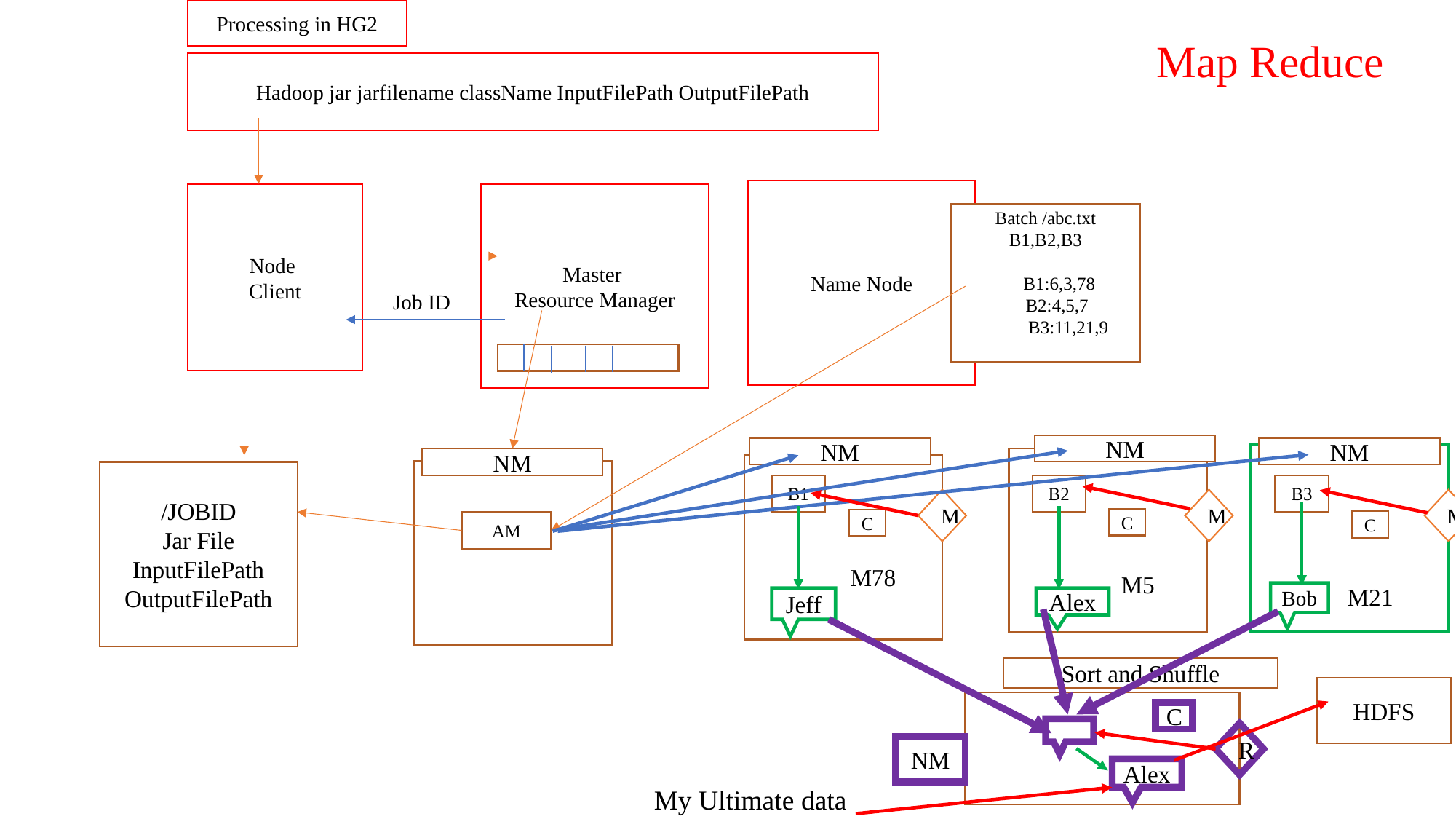

Processing in HG2
# Map Reduce
Hadoop jar jarfilename className InputFilePath OutputFilePath
Name Node
Node
Client
Master
Resource Manager
Batch /abc.txt
B1,B2,B3

      B1:6,3,78
      B2:4,5,7
          B3:11,21,9

Job ID

NM
NM
NM

       M21
NM

          M5

          M78

/JOBID
Jar File
InputFilePath
OutputFilePath
B1
B2
B3
M
M
M
C
C
C
AM
Bob
Jeff
Alex
Sort and Shuffle
HDFS

C

R
NM
Alex
My Ultimate data